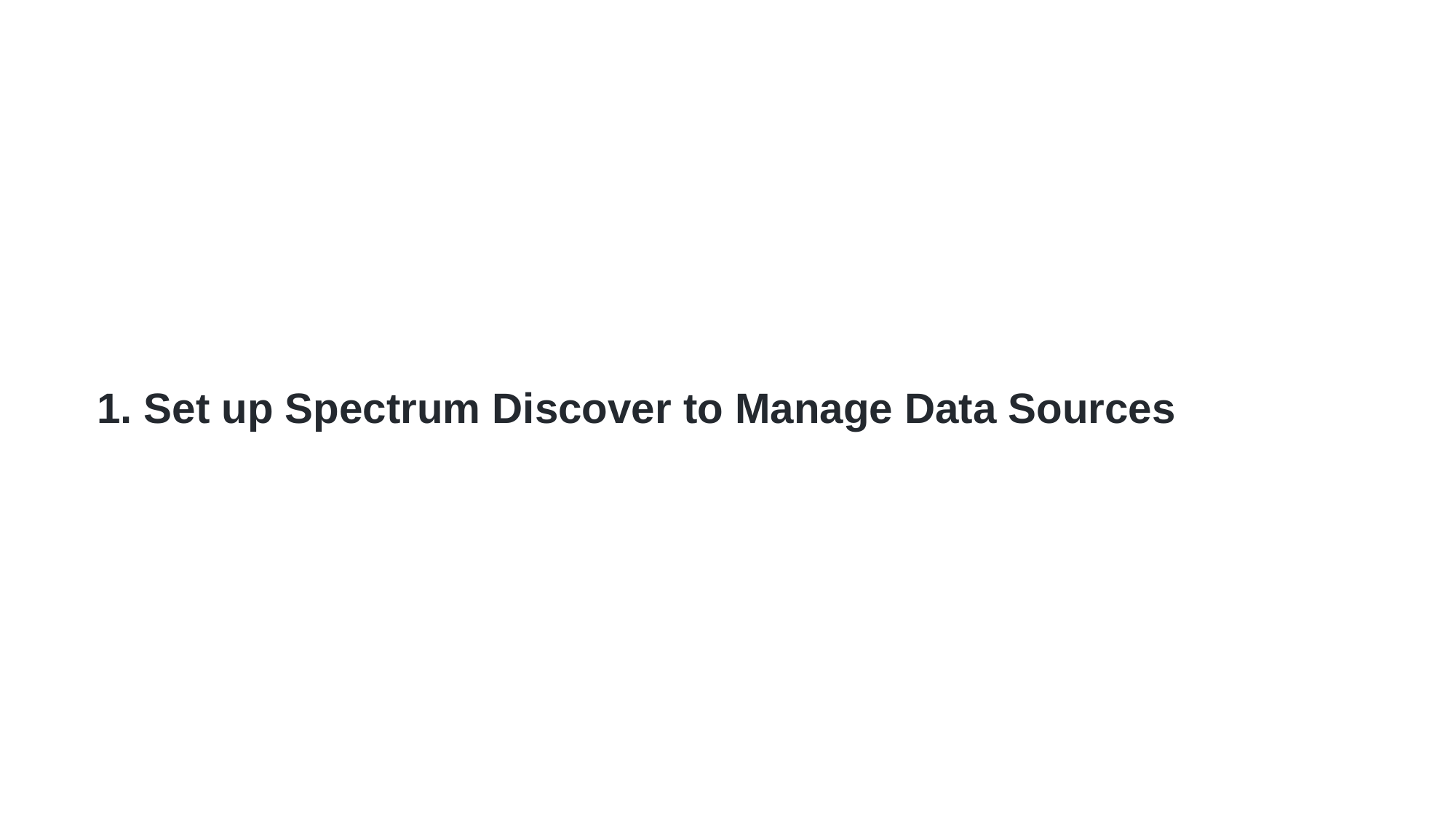

# 1. Set up Spectrum Discover to Manage Data Sources